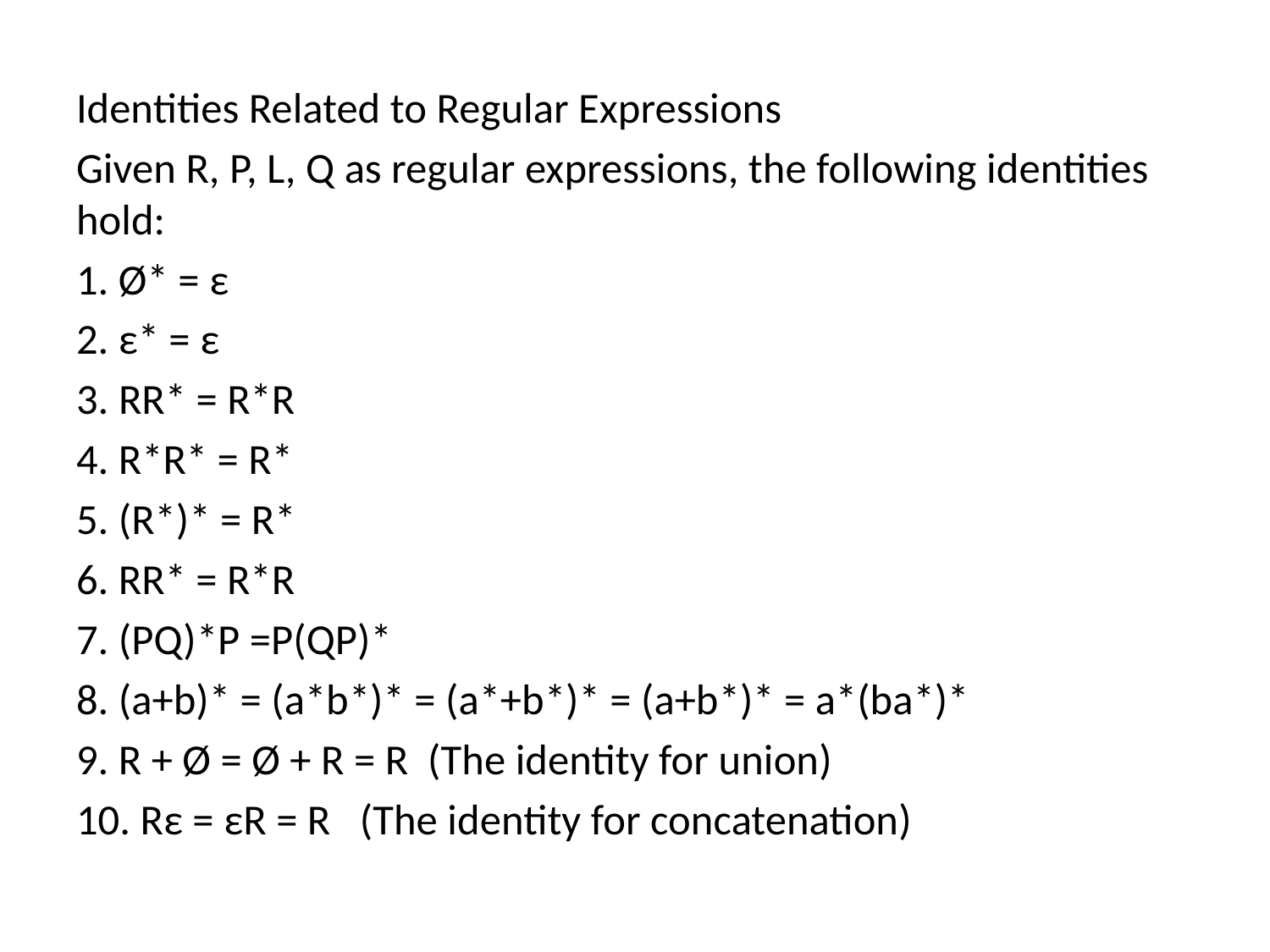

Identities Related to Regular Expressions
Given R, P, L, Q as regular expressions, the following identities hold:
1. Ø* = ε
2. ε* = ε
3. RR* = R*R
4. R*R* = R*
5. (R*)* = R*
6. RR* = R*R
7. (PQ)*P =P(QP)*
8. (a+b)* = (a*b*)* = (a*+b*)* = (a+b*)* = a*(ba*)*
9. R + Ø = Ø + R = R  (The identity for union)
10. Rε = εR = R   (The identity for concatenation)